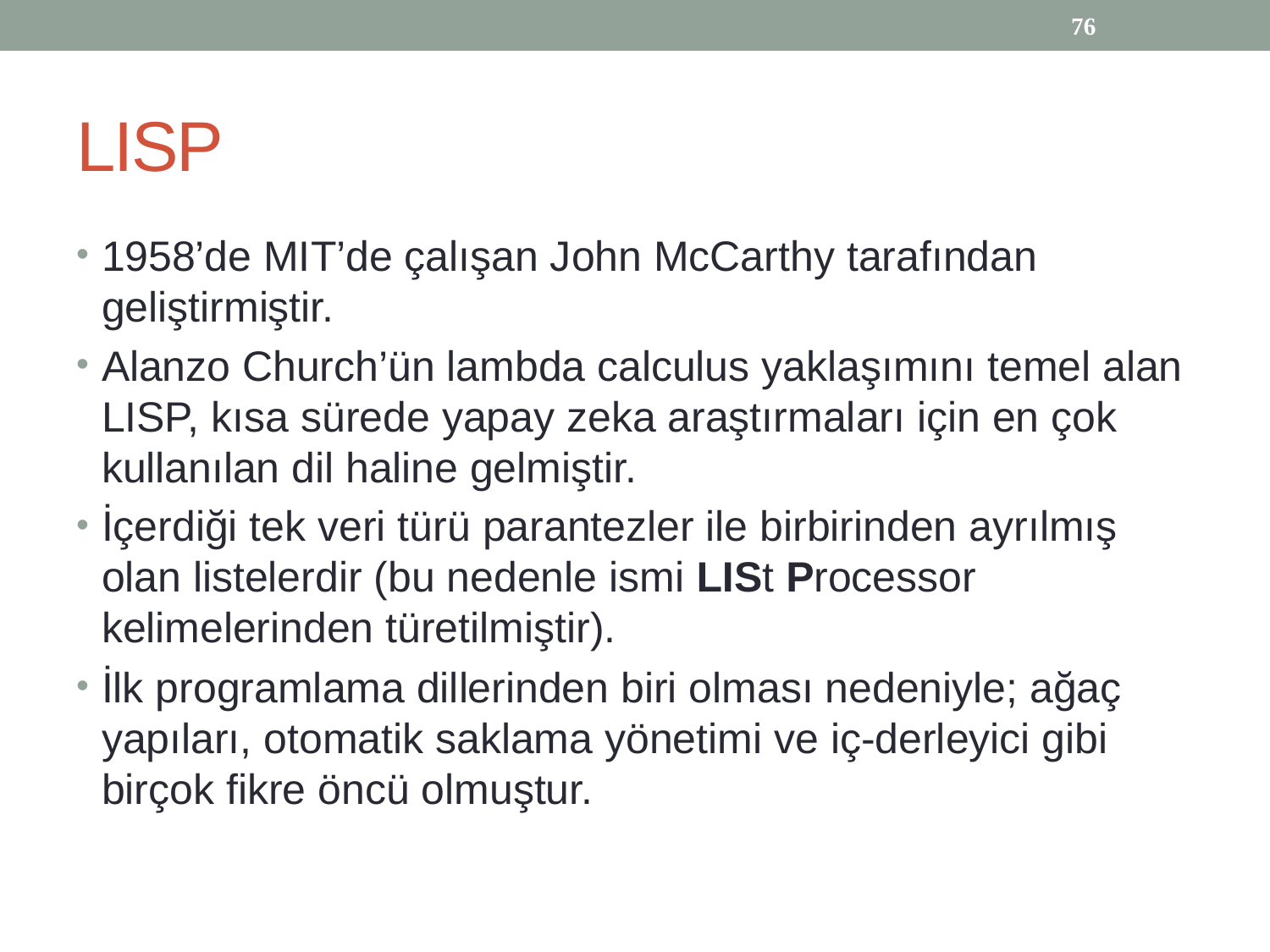

76
# LISP
1958’de MIT’de çalışan John McCarthy tarafından geliştirmiştir.
Alanzo Church’ün lambda calculus yaklaşımını temel alan LISP, kısa sürede yapay zeka araştırmaları için en çok kullanılan dil haline gelmiştir.
İçerdiği tek veri türü parantezler ile birbirinden ayrılmış olan listelerdir (bu nedenle ismi LISt Processor kelimelerinden türetilmiştir).
İlk programlama dillerinden biri olması nedeniyle; ağaç yapıları, otomatik saklama yönetimi ve iç-derleyici gibi birçok fikre öncü olmuştur.